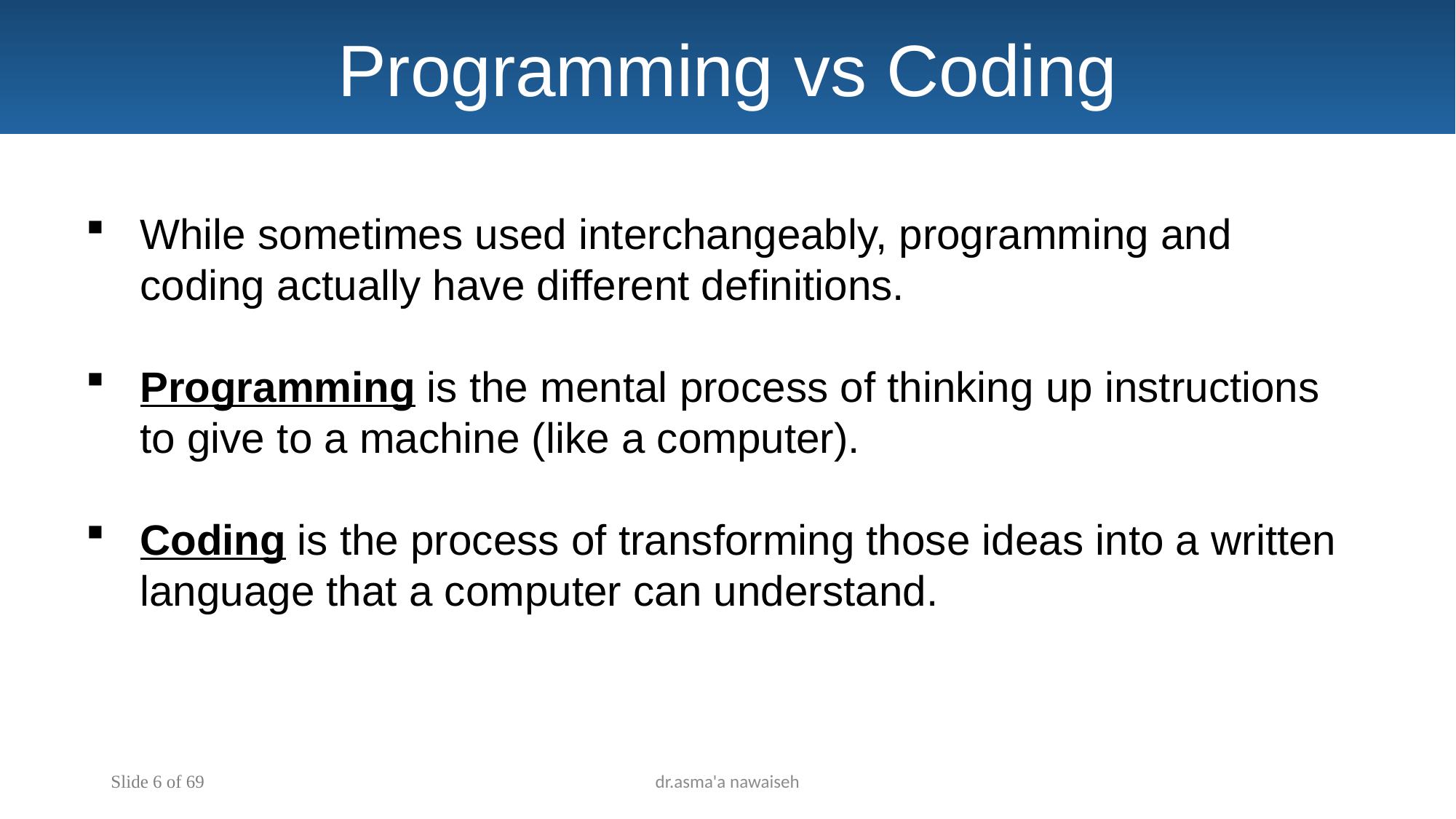

Programming vs Coding

While sometimes used interchangeably, programming and coding actually have different definitions.

Programming is the mental process of thinking up instructions to give to a machine (like a computer).

Coding is the process of transforming those ideas into a written language that a computer can understand.

Slide 6 of 69
dr.asma'a nawaiseh